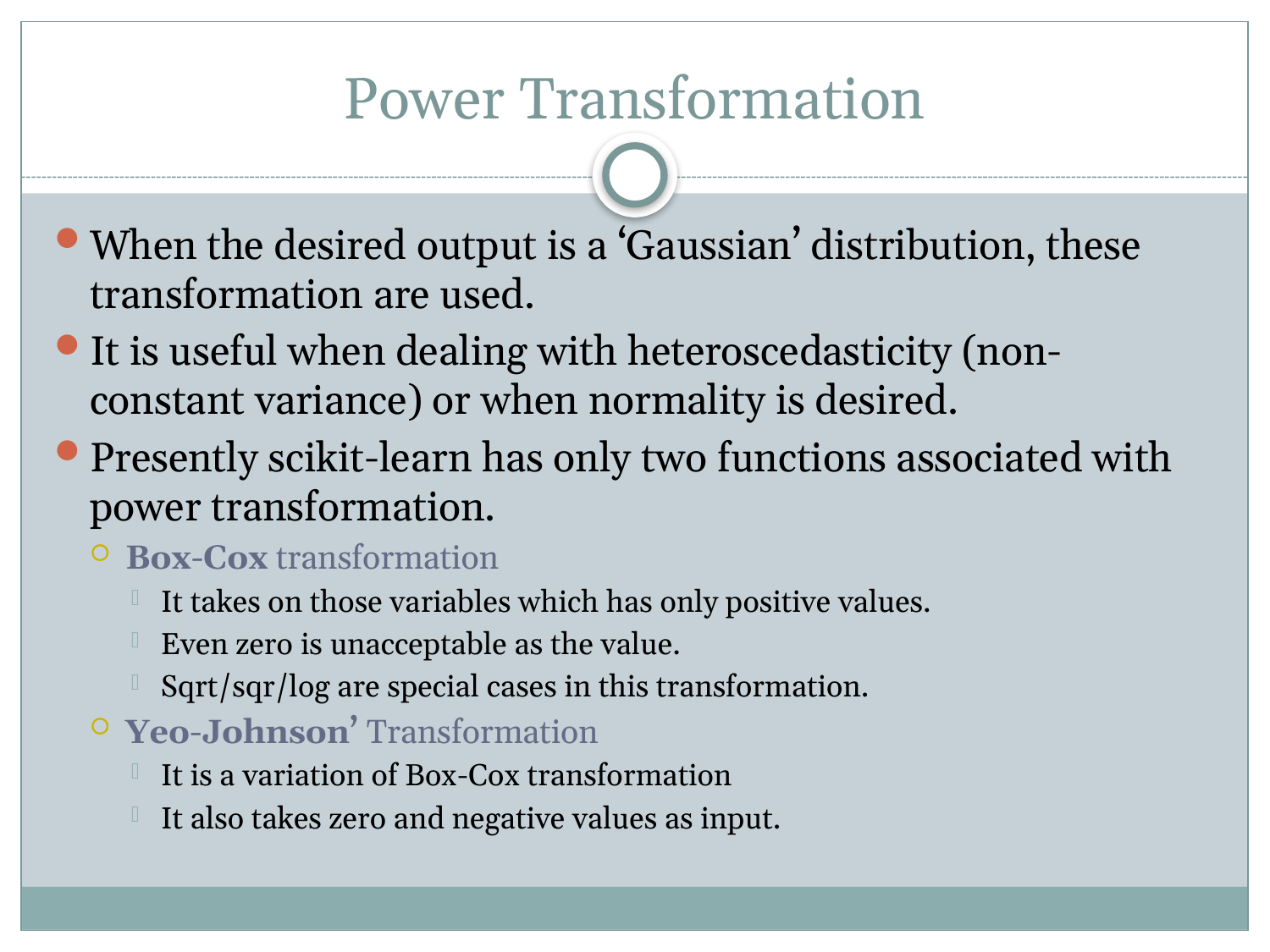

# Power Transformation
When the desired output is a ‘Gaussian’ distribution, these transformation are used.
It is useful when dealing with heteroscedasticity (non-constant variance) or when normality is desired.
Presently scikit-learn has only two functions associated with power transformation.
Box-Cox transformation
It takes on those variables which has only positive values.
Even zero is unacceptable as the value.
Sqrt/sqr/log are special cases in this transformation.
Yeo-Johnson’ Transformation
It is a variation of Box-Cox transformation
It also takes zero and negative values as input.